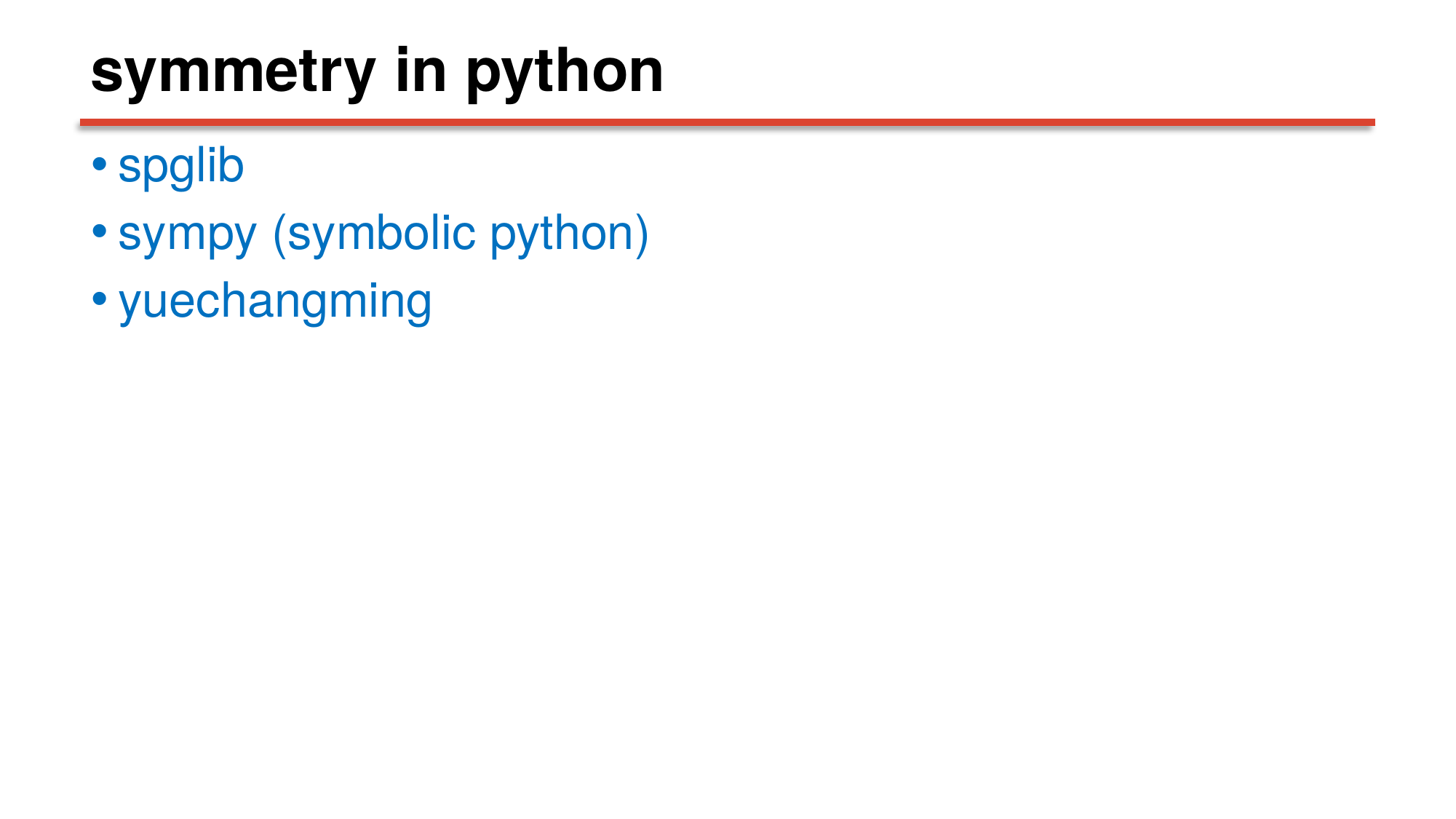

# symmetry in python
spglib
sympy (symbolic python)
yuechangming